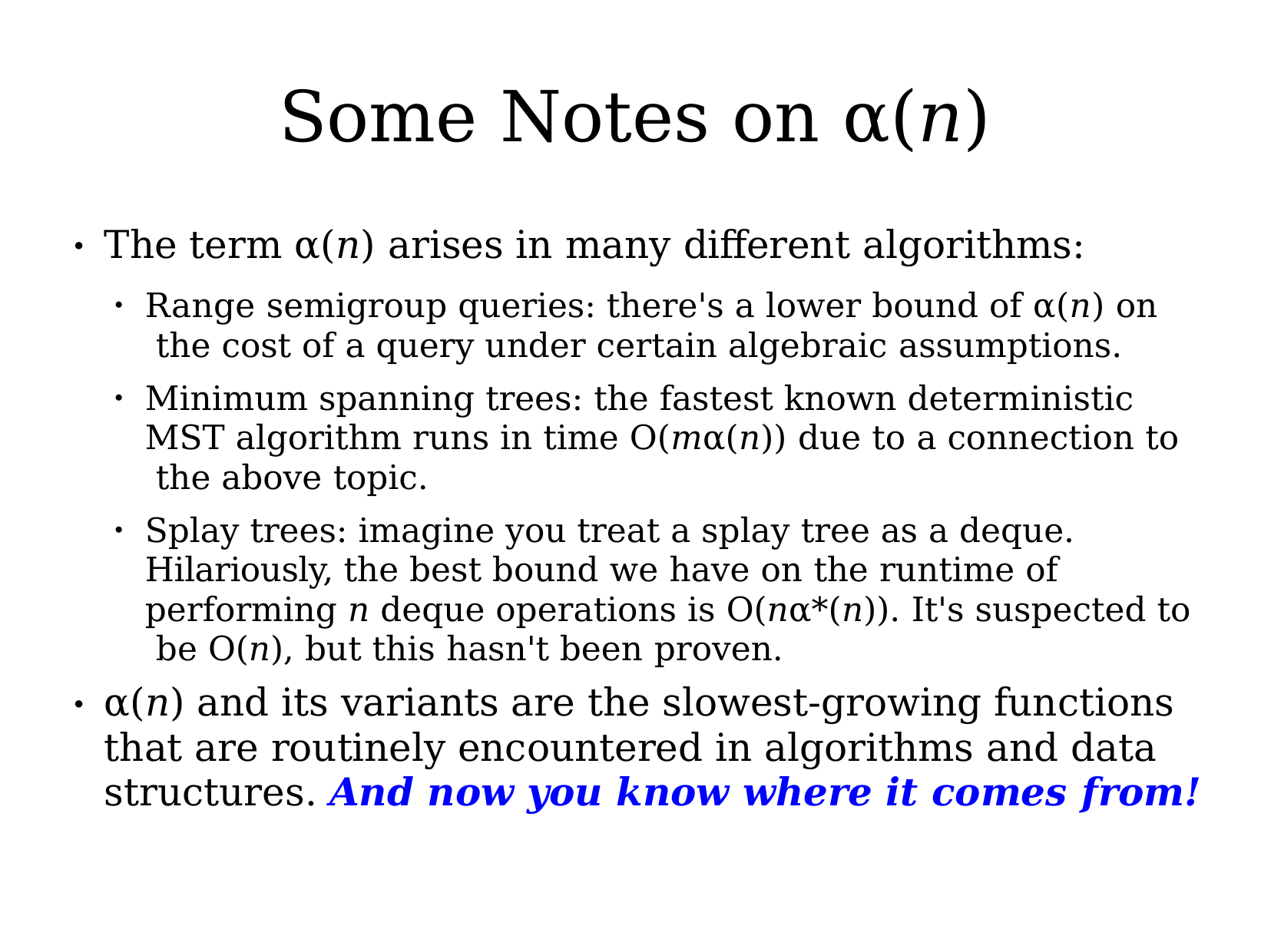

# Some Notes on α(n)
The term α(n) arises in many different algorithms:
●
Range semigroup queries: there's a lower bound of α(n) on  the cost of a query under certain algebraic assumptions.
Minimum spanning trees: the fastest known deterministic  MST algorithm runs in time O(mα(n)) due to a connection to  the above topic.
Splay trees: imagine you treat a splay tree as a deque.  Hilariously, the best bound we have on the runtime of  performing n deque operations is O(nα*(n)). It's suspected to  be O(n), but this hasn't been proven.
●
●
●
α(n) and its variants are the slowest-growing functions  that are routinely encountered in algorithms and data  structures. And now you know where it comes from!
●